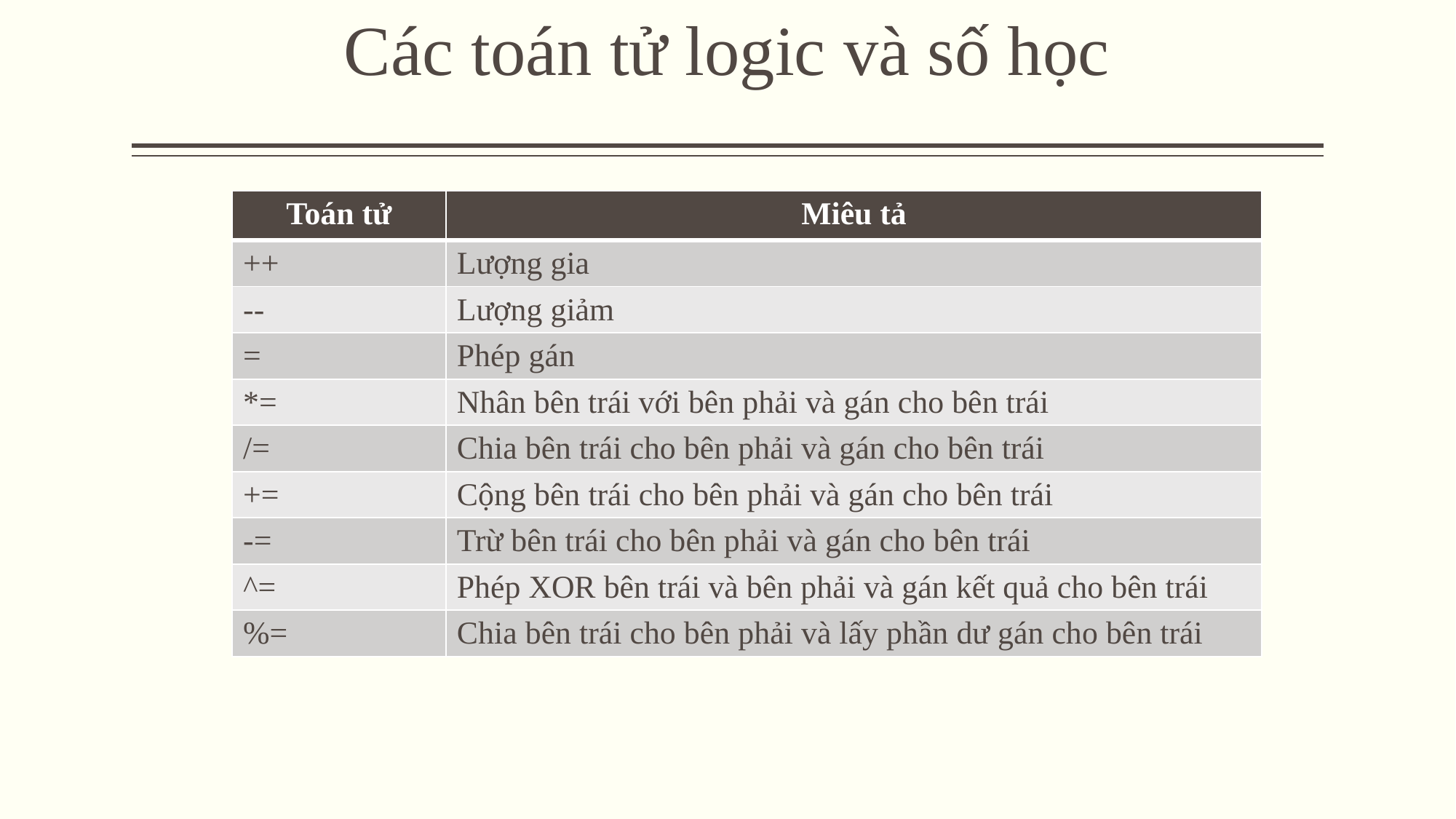

# Các toán tử logic và số học
| Toán tử | Miêu tả |
| --- | --- |
| ++ | Lượng gia |
| -- | Lượng giảm |
| = | Phép gán |
| \*= | Nhân bên trái với bên phải và gán cho bên trái |
| /= | Chia bên trái cho bên phải và gán cho bên trái |
| += | Cộng bên trái cho bên phải và gán cho bên trái |
| -= | Trừ bên trái cho bên phải và gán cho bên trái |
| ^= | Phép XOR bên trái và bên phải và gán kết quả cho bên trái |
| %= | Chia bên trái cho bên phải và lấy phần dư gán cho bên trái |